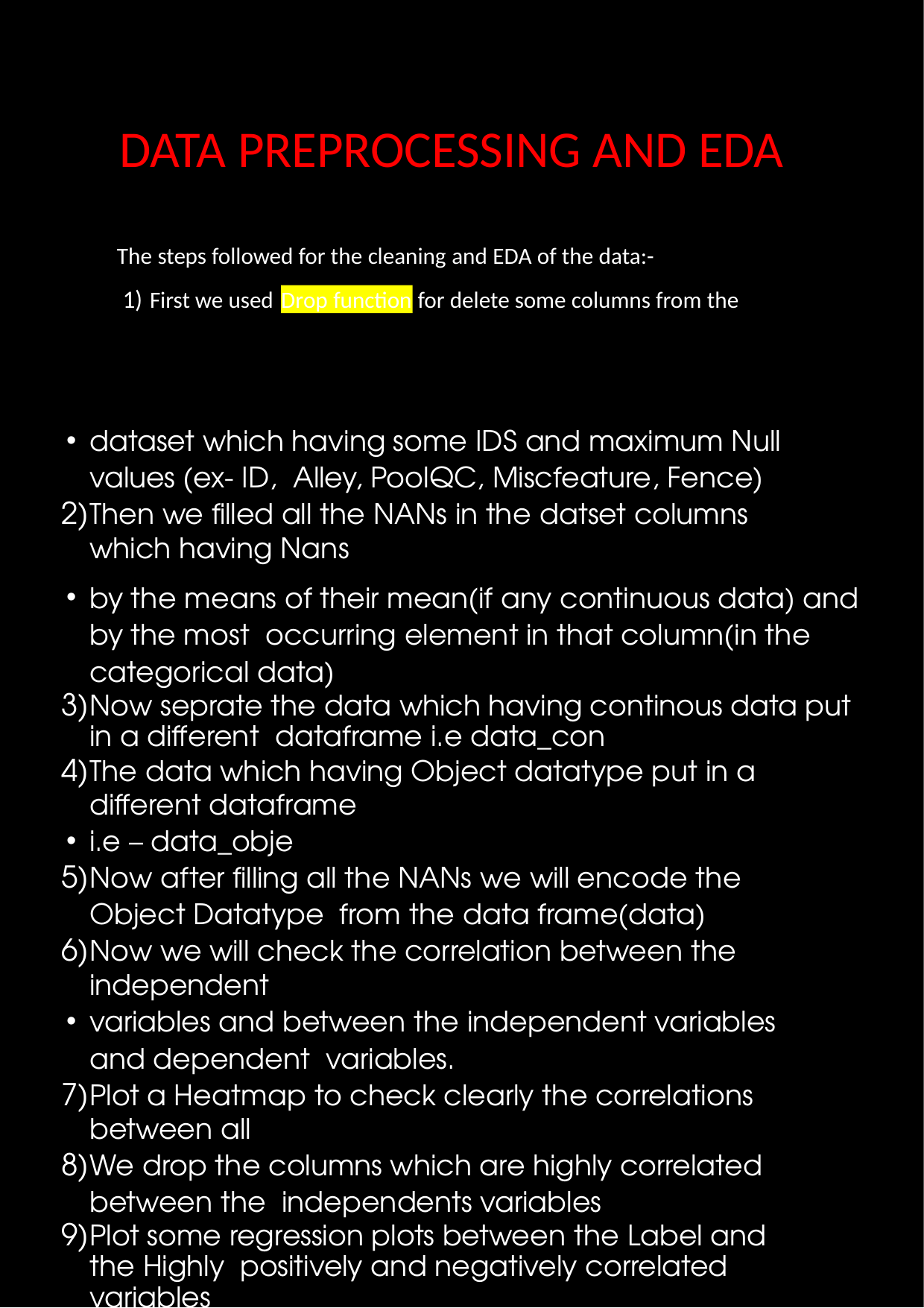

# Data Preprocessing and EDA
The steps followed for the cleaning and EDA of the data:-
1) First we used
for delete some columns from the
Drop function
dataset which having some IDS and maximum Null values (ex- ID,  Alley, PoolQC, Miscfeature, Fence)
Then we filled all the NANs in the datset columns which having Nans
by the means of their mean(if any continuous data) and by the most  occurring element in that column(in the categorical data)
Now seprate the data which having continous data put in a different  dataframe i.e data_con
The data which having Object datatype put in a different dataframe
i.e – data_obje
Now after filling all the NANs we will encode the Object Datatype  from the data frame(data)
Now we will check the correlation between the independent
variables and between the independent variables and dependent  variables.
Plot a Heatmap to check clearly the correlations between all
We drop the columns which are highly correlated between the  independents variables
Plot some regression plots between the Label and the Highly  positively and negatively correlated variables
Plot some swarm and catplots for check the datapoints between  the labels and the variables
Now we are going to check the skewness for the continuous data  columns by the help of Distribution plots
Now we remove the skewness from the columns which are not in  the range by the means of Log ,cbrt,sqrt transformation
Again see the distribution of the data by plotting the distribution  plot after removing the skewness